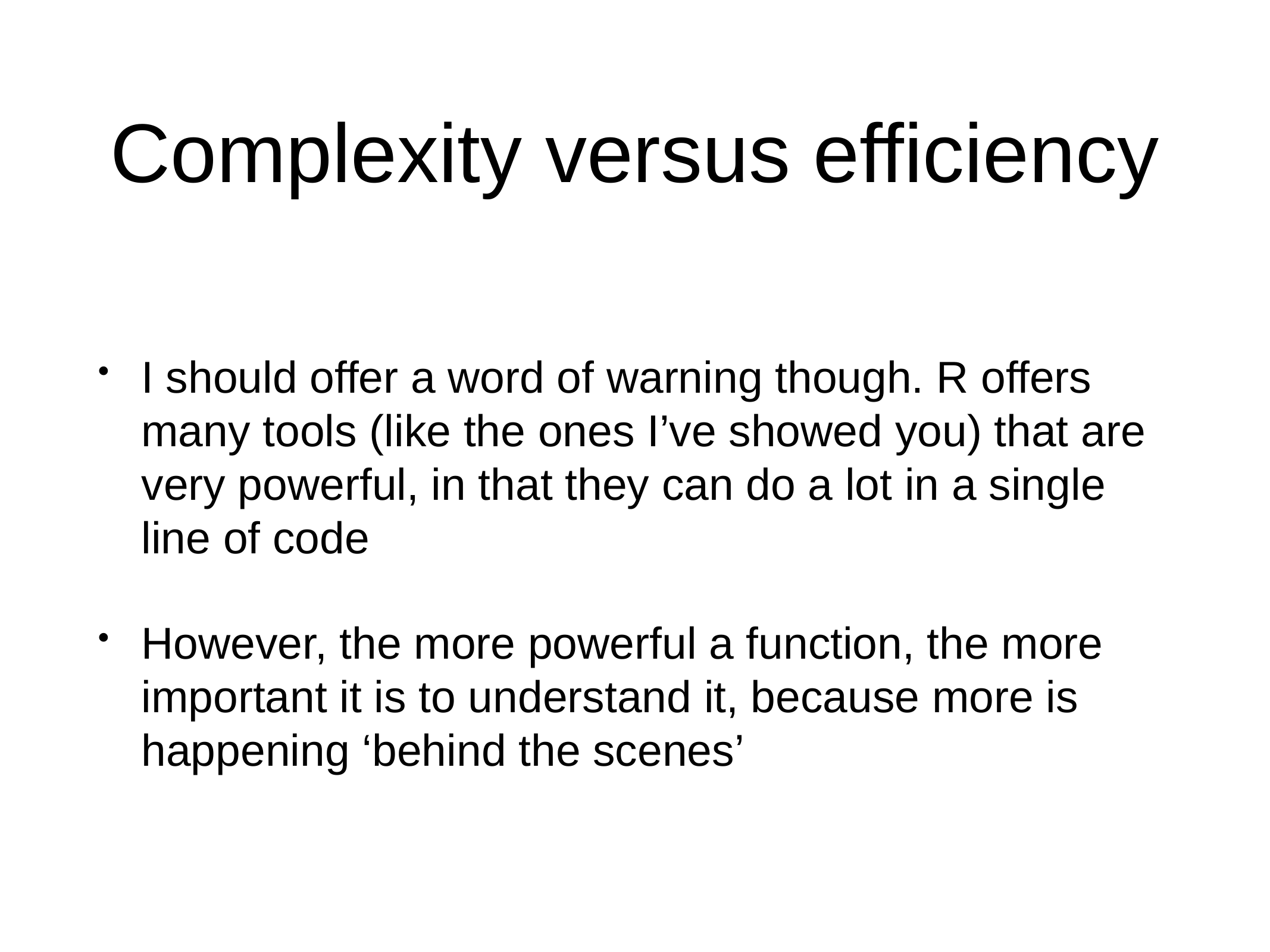

# Complexity versus efficiency
I should offer a word of warning though. R offers many tools (like the ones I’ve showed you) that are very powerful, in that they can do a lot in a single line of code
However, the more powerful a function, the more important it is to understand it, because more is happening ‘behind the scenes’